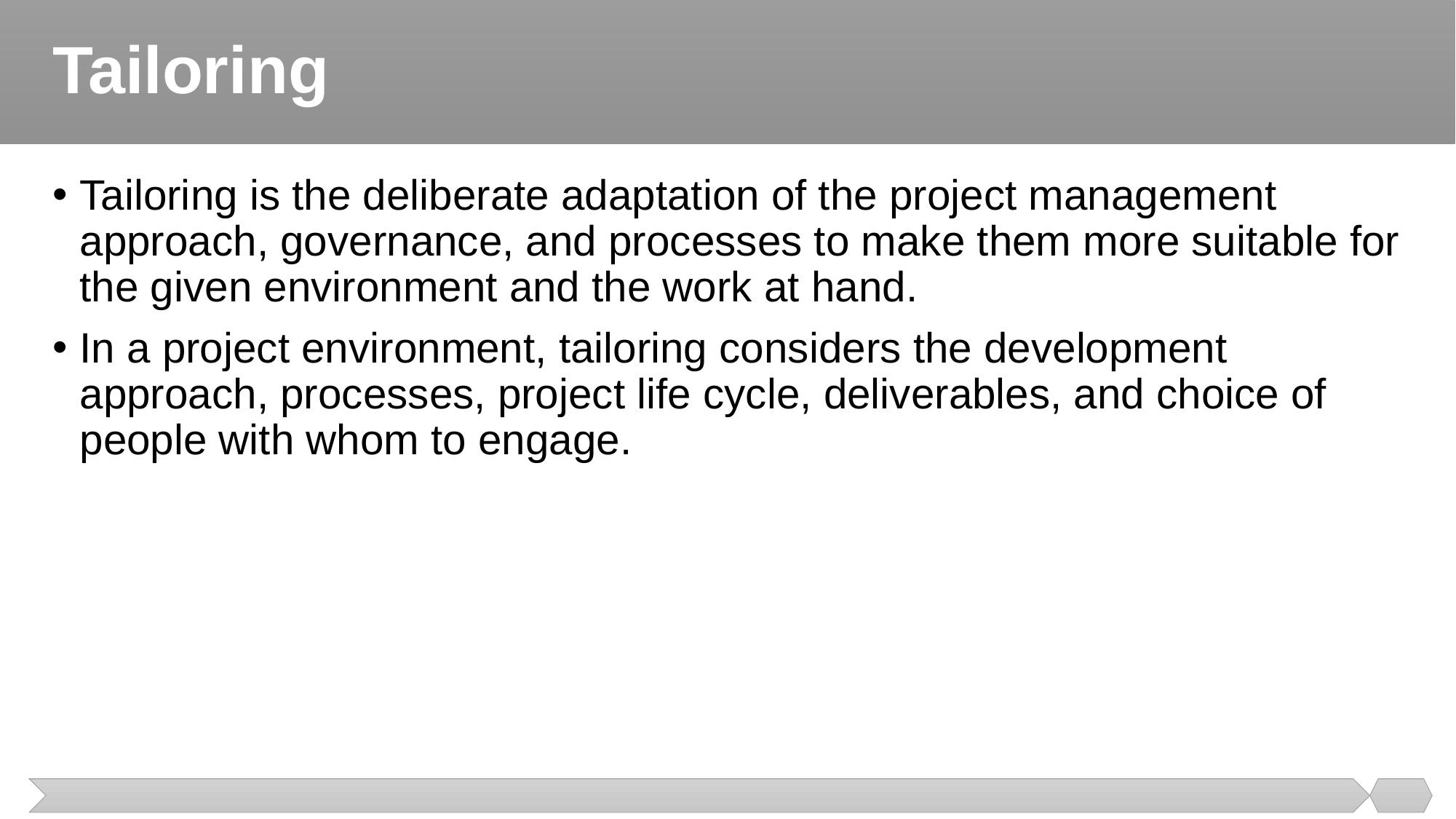

# Tailoring
Tailoring is the deliberate adaptation of the project management approach, governance, and processes to make them more suitable for the given environment and the work at hand.
In a project environment, tailoring considers the development approach, processes, project life cycle, deliverables, and choice of people with whom to engage.